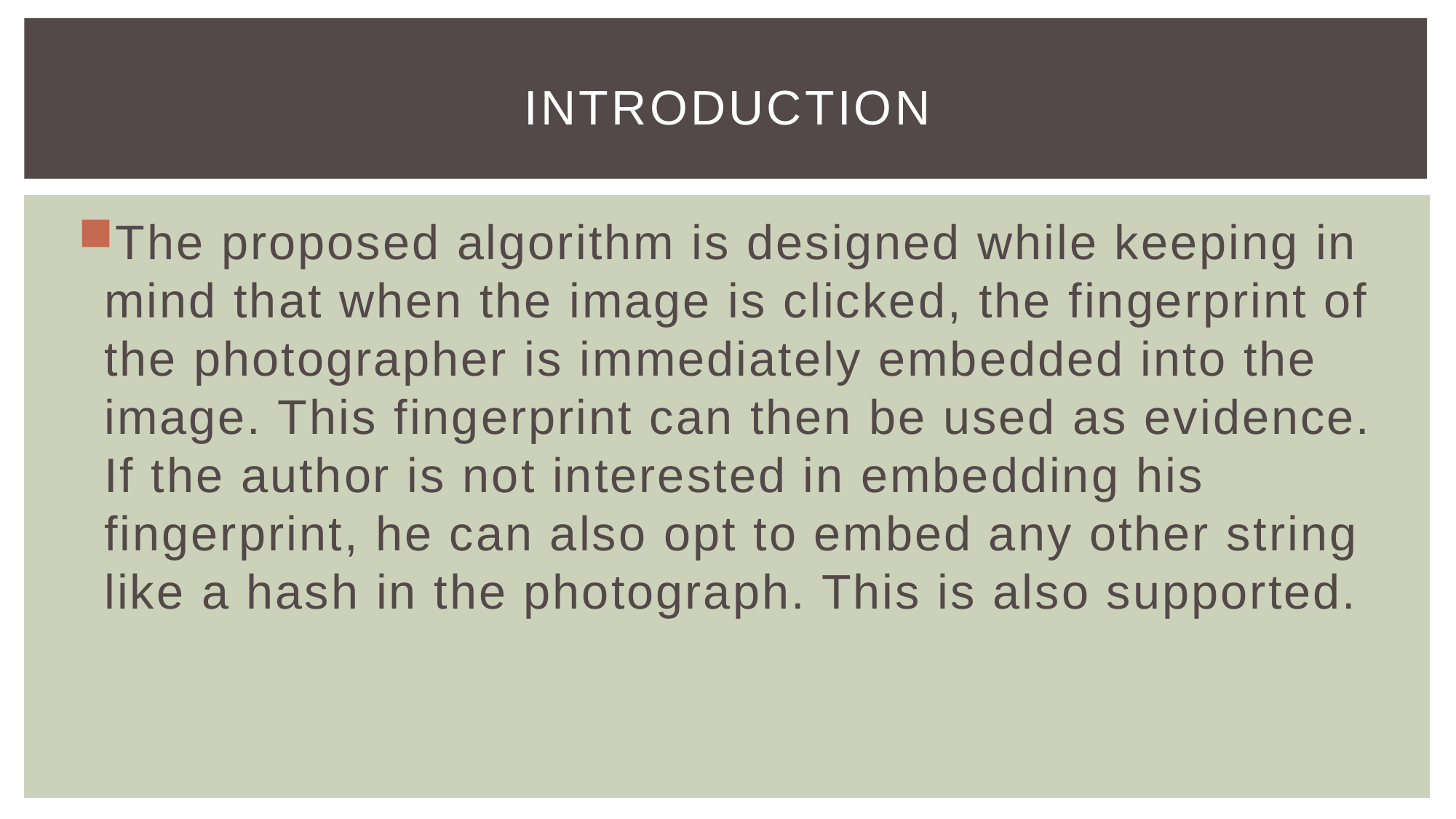

# Introduction
The proposed algorithm is designed while keeping in mind that when the image is clicked, the fingerprint of the photographer is immediately embedded into the image. This fingerprint can then be used as evidence. If the author is not interested in embedding his fingerprint, he can also opt to embed any other string like a hash in the photograph. This is also supported.